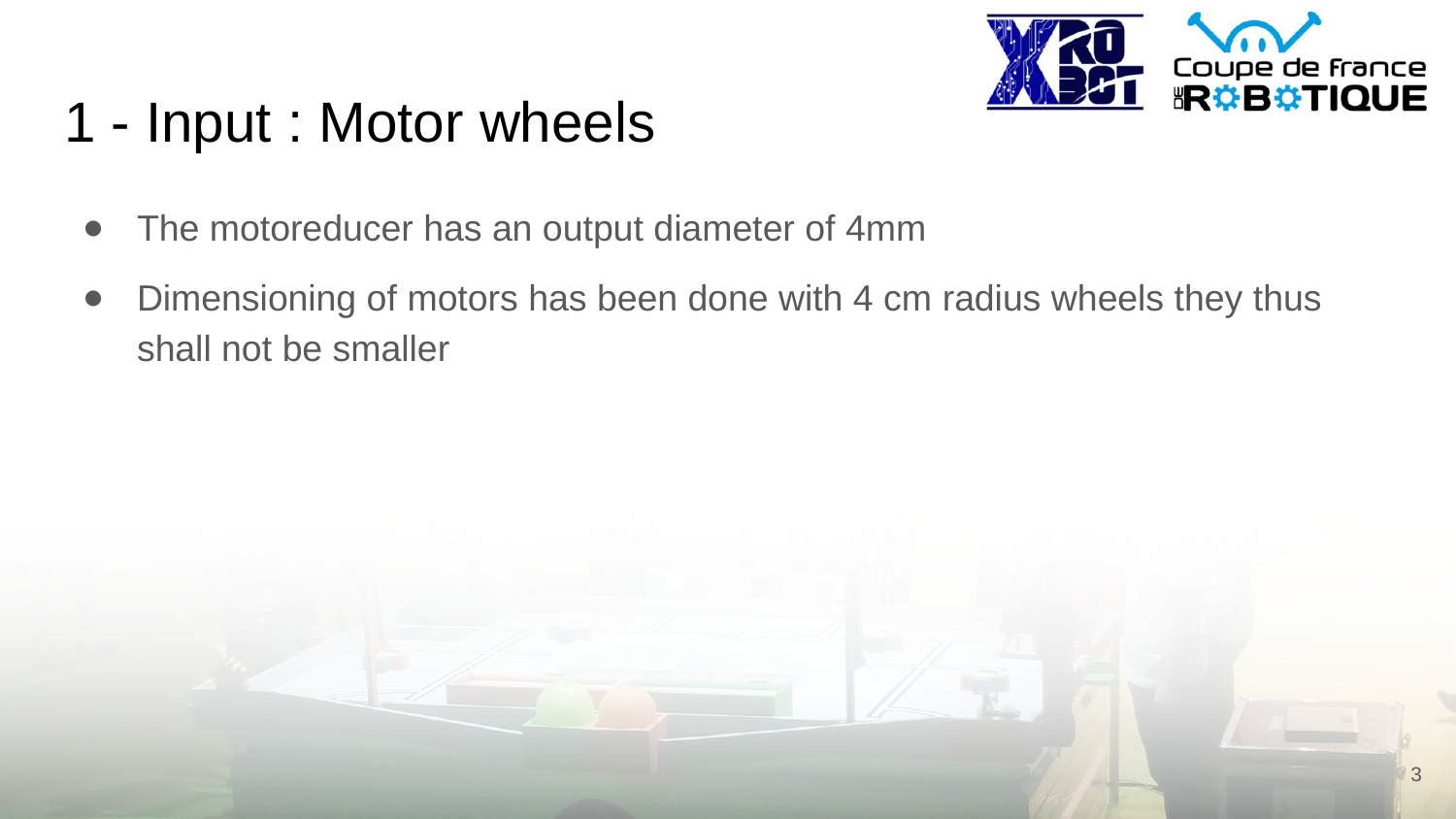

# 1 - Input : Motor wheels
The motoreducer has an output diameter of 4mm
Dimensioning of motors has been done with 4 cm radius wheels they thus shall not be smaller

3